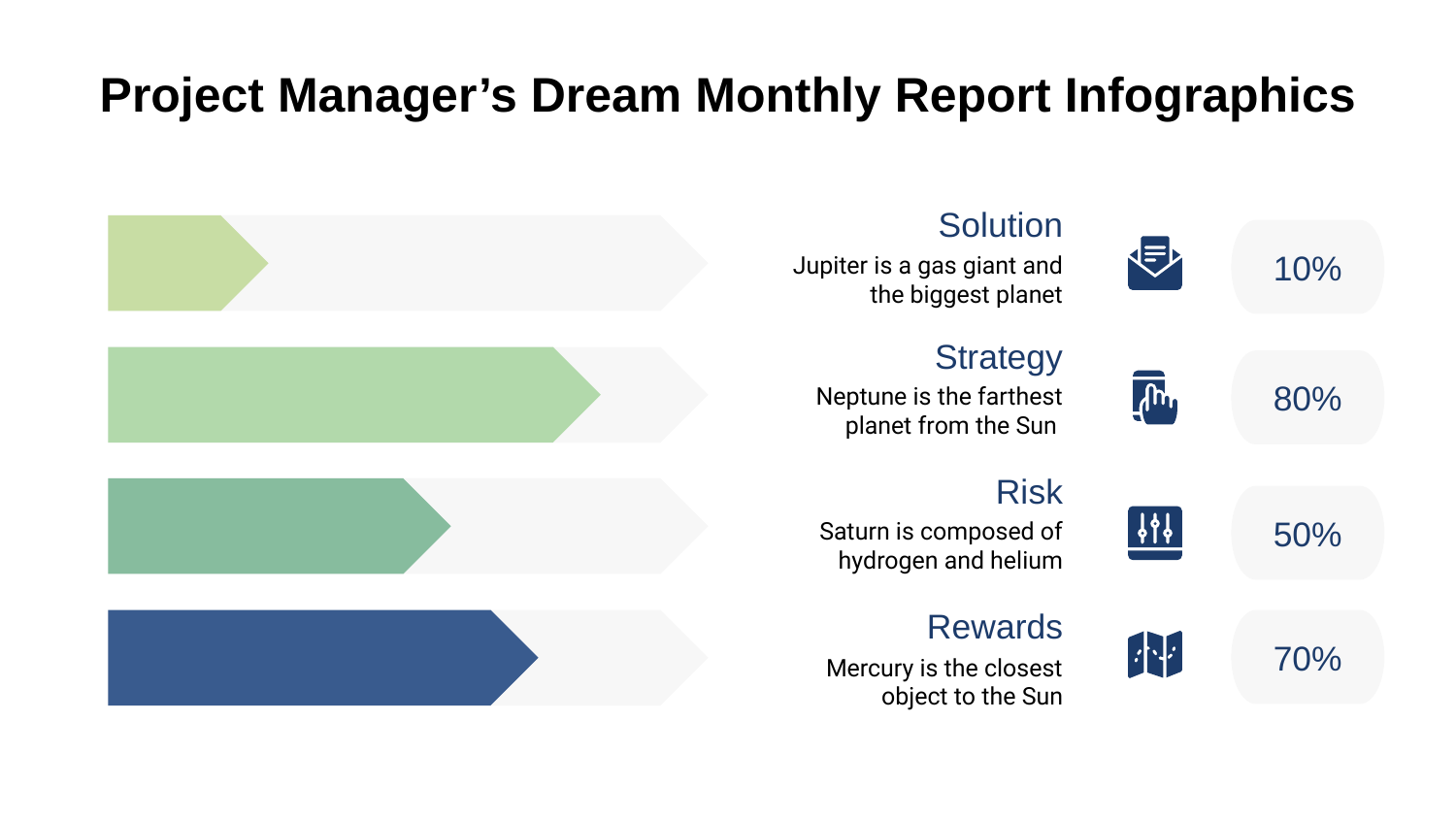

# Project Manager’s Dream Monthly Report Infographics
Solution

10%

Jupiter is a gas giant and the biggest planet
Strategy
80%
Neptune is the farthest planet from the Sun

Risk
50%
Saturn is composed of hydrogen and helium

Rewards
70%

Mercury is the closest object to the Sun